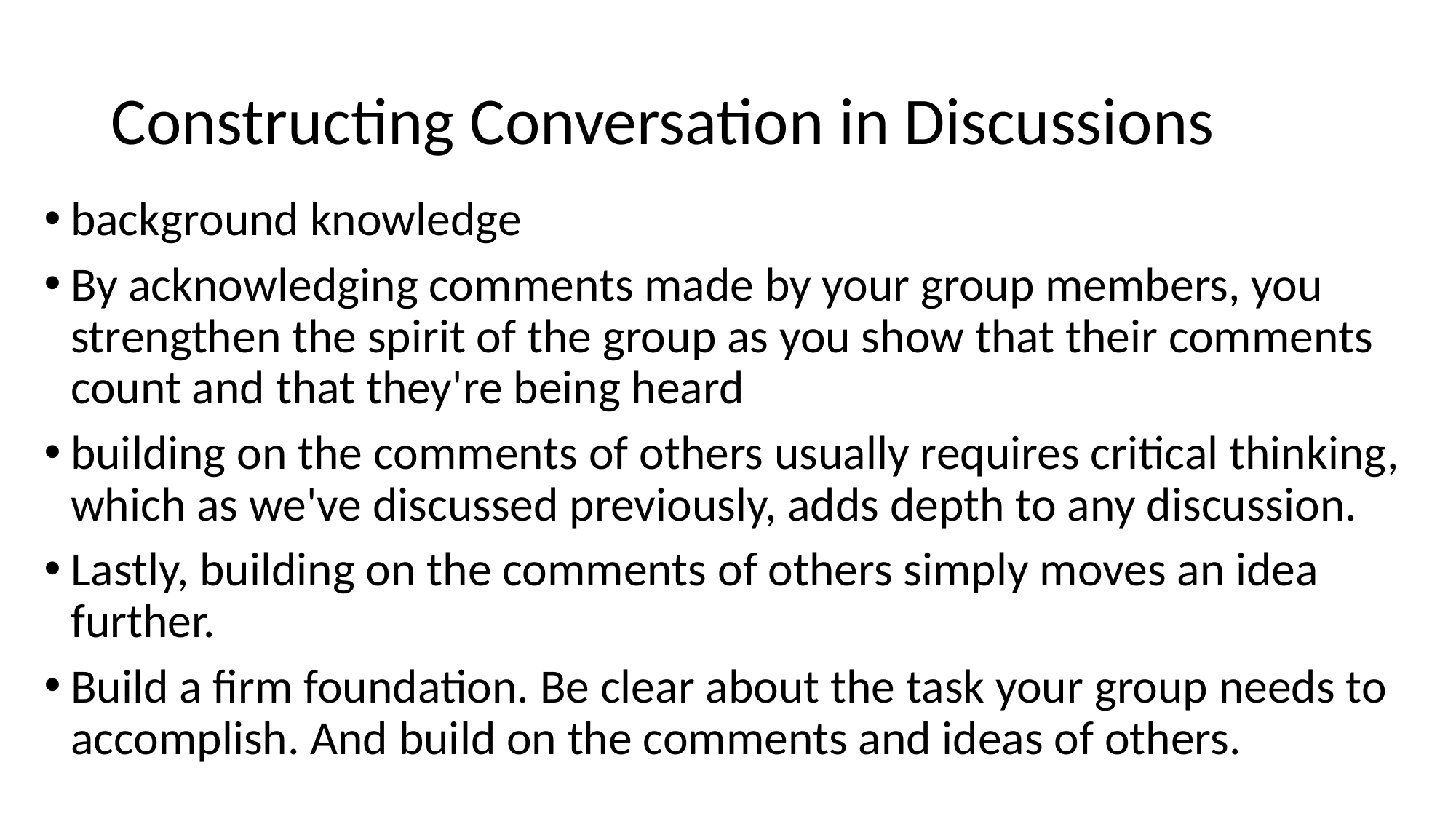

# Constructing Conversation in Discussions
background knowledge
By acknowledging comments made by your group members, you strengthen the spirit of the group as you show that their comments count and that they're being heard
building on the comments of others usually requires critical thinking, which as we've discussed previously, adds depth to any discussion.
Lastly, building on the comments of others simply moves an idea further.
Build a firm foundation. Be clear about the task your group needs to accomplish. And build on the comments and ideas of others.